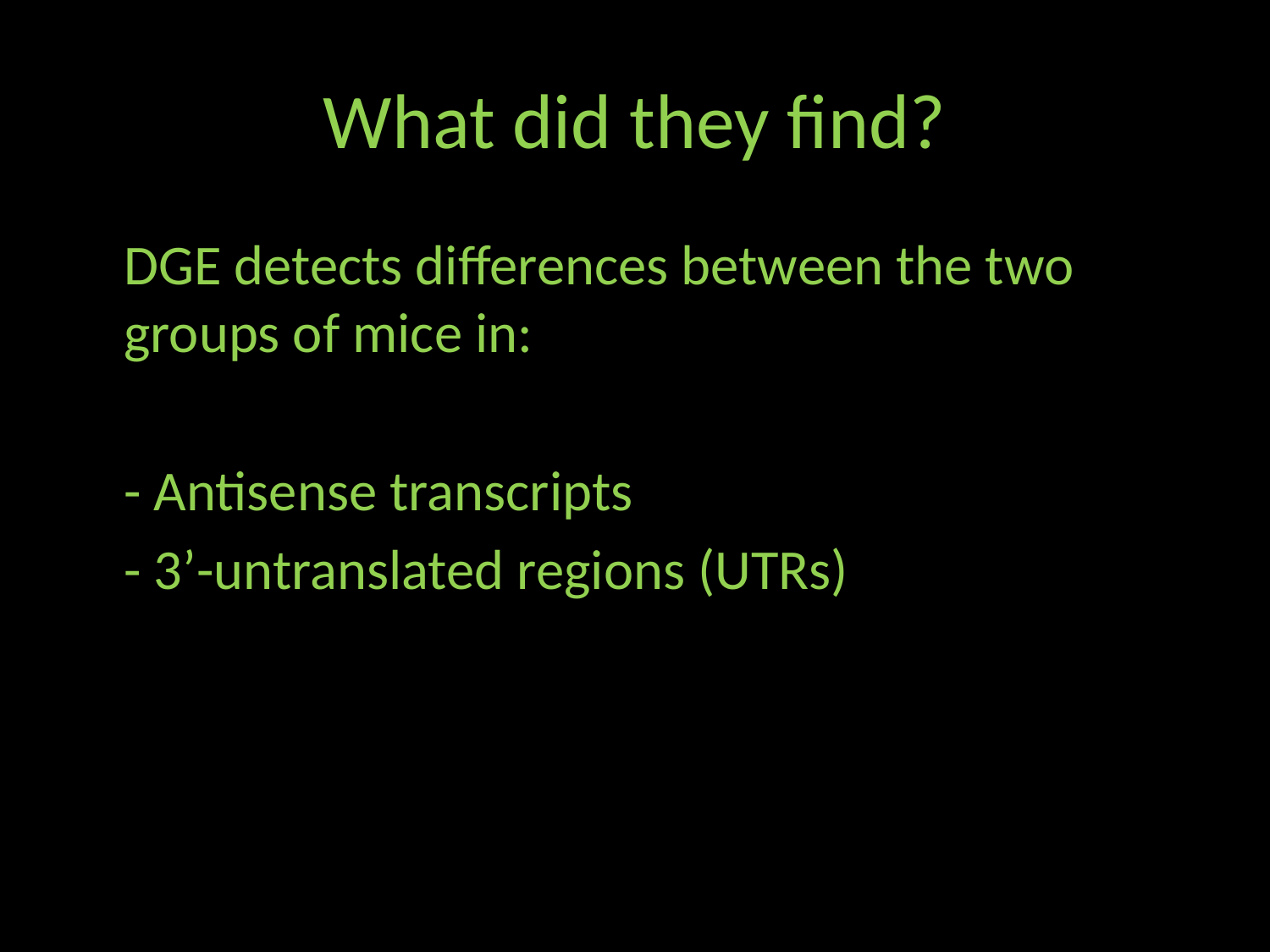

# What did they find?
	DGE detects differences between the two groups of mice in:

	- Antisense transcripts
	- 3’-untranslated regions (UTRs)